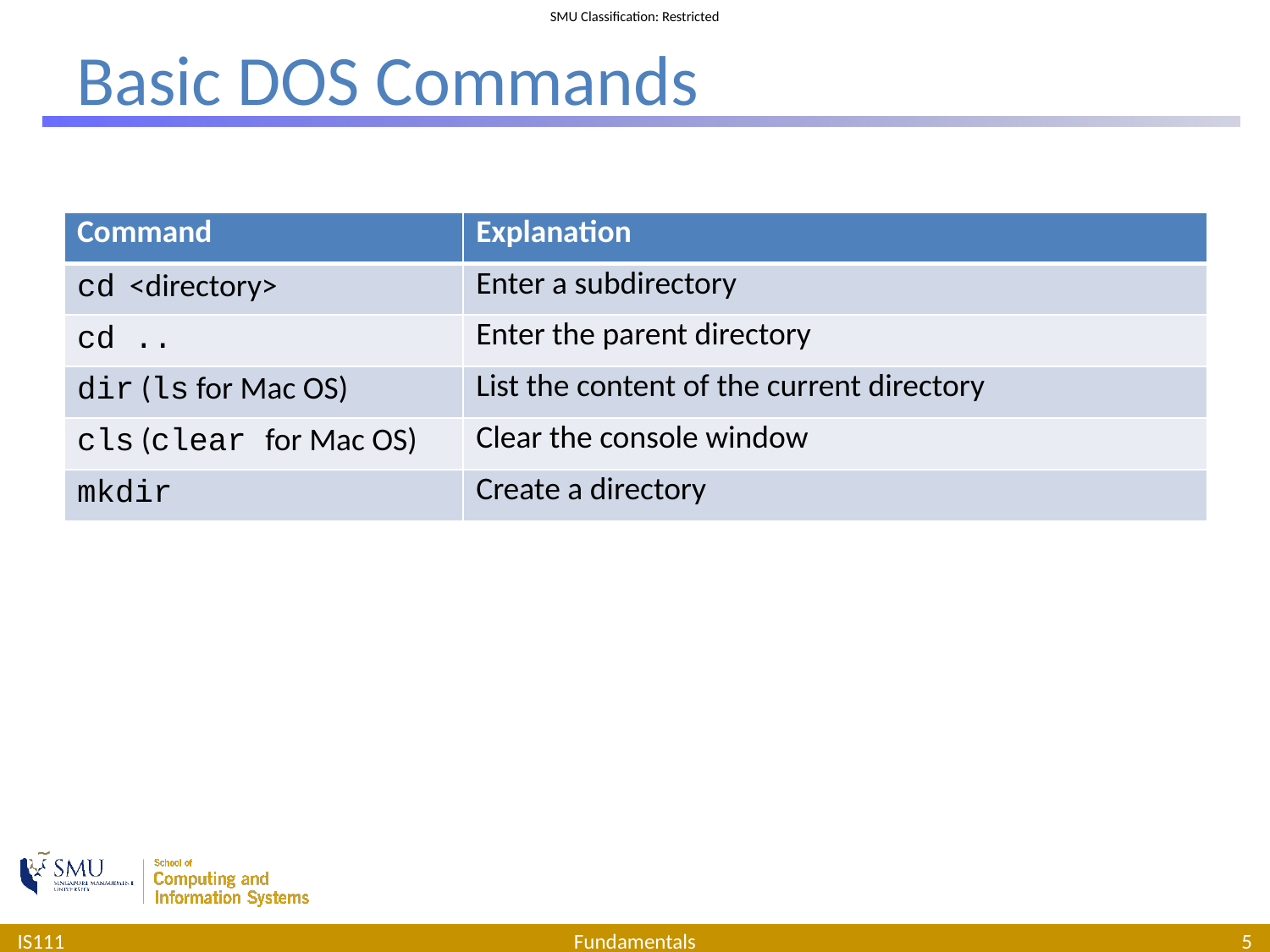

# Basic DOS Commands

| Command | Explanation |
| --- | --- |
| cd <directory> | Enter a subdirectory |
| cd .. | Enter the parent directory |
| dir (ls for Mac OS) | List the content of the current directory |
| cls (clear for Mac OS) | Clear the console window |
| mkdir | Create a directory |
IS111
Fundamentals
5